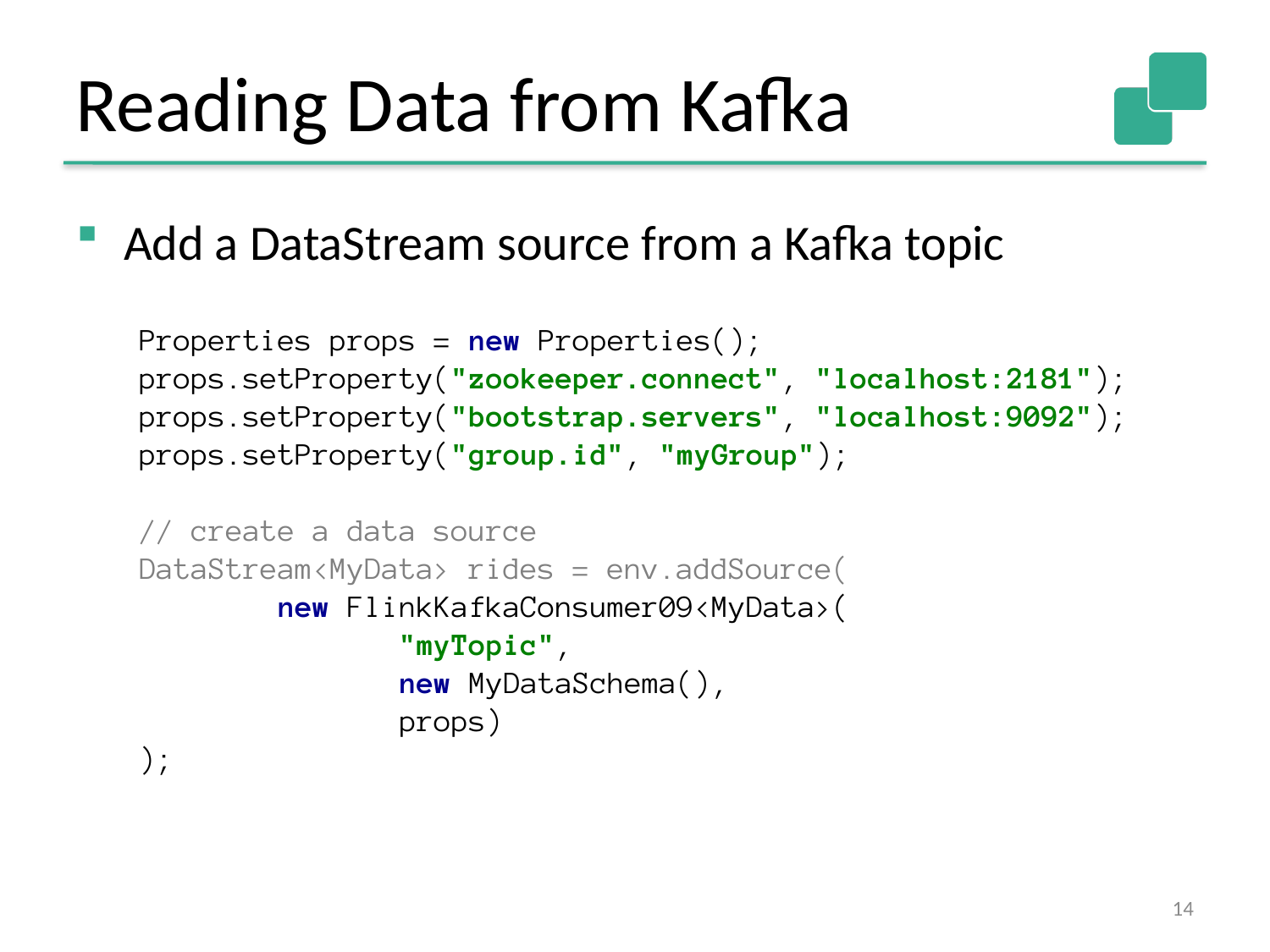

Reading Data from Kafka
Add a DataStream source from a Kafka topic

Properties props = new Properties();
props.setProperty("zookeeper.connect", "localhost:2181");
props.setProperty("bootstrap.servers", "localhost:9092");
props.setProperty("group.id", "myGroup");

// create a data source
DataStream<MyData> rides = env.addSource(
        new FlinkKafkaConsumer09<MyData>(
               "myTopic",
               new MyDataSchema(),
               props)
);
14